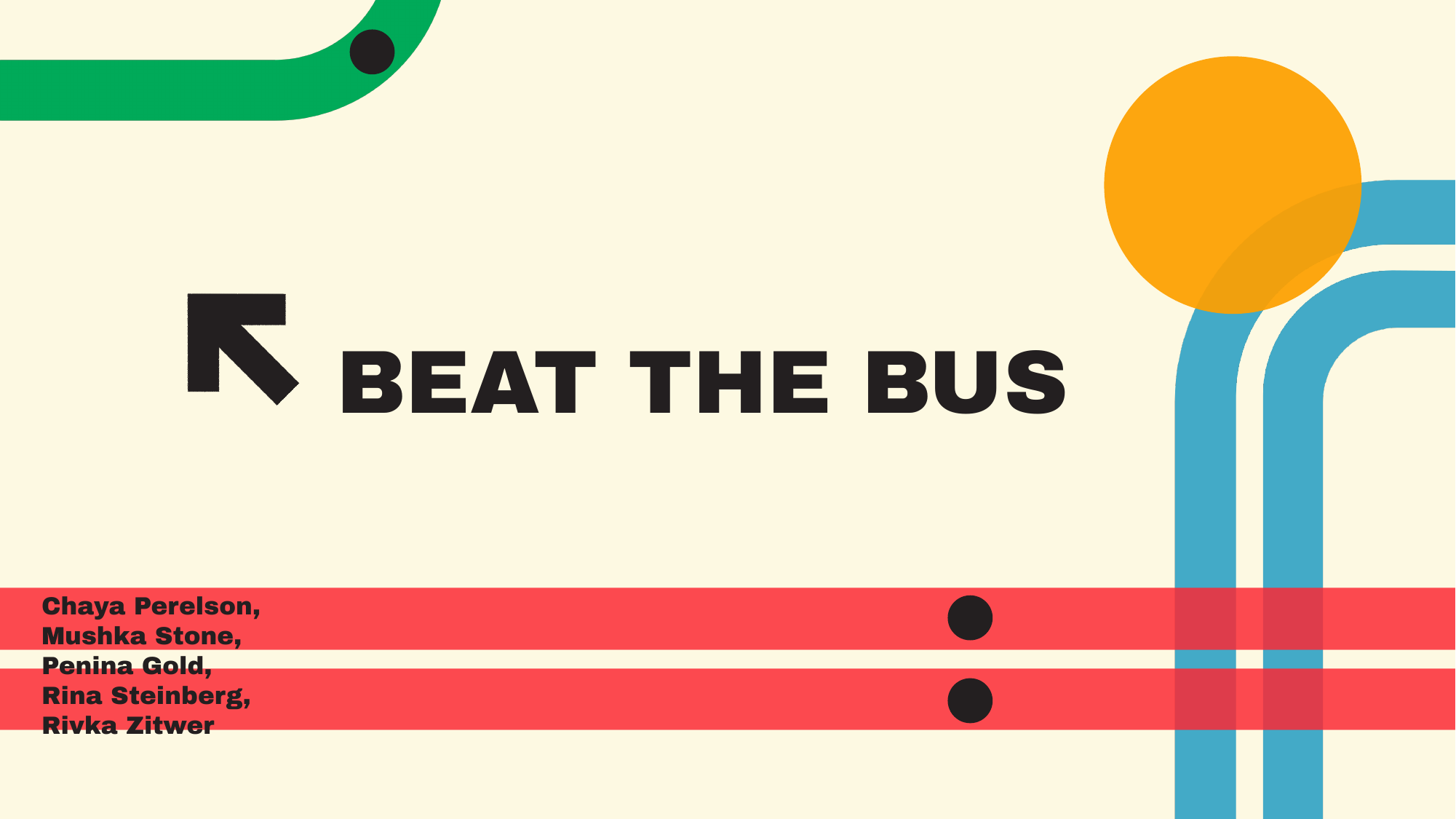

# BEAT THE BUS
Chaya Perelson,
Mushka Stone,
Penina Gold,
Rina Steinberg,
Rivka Zitwer